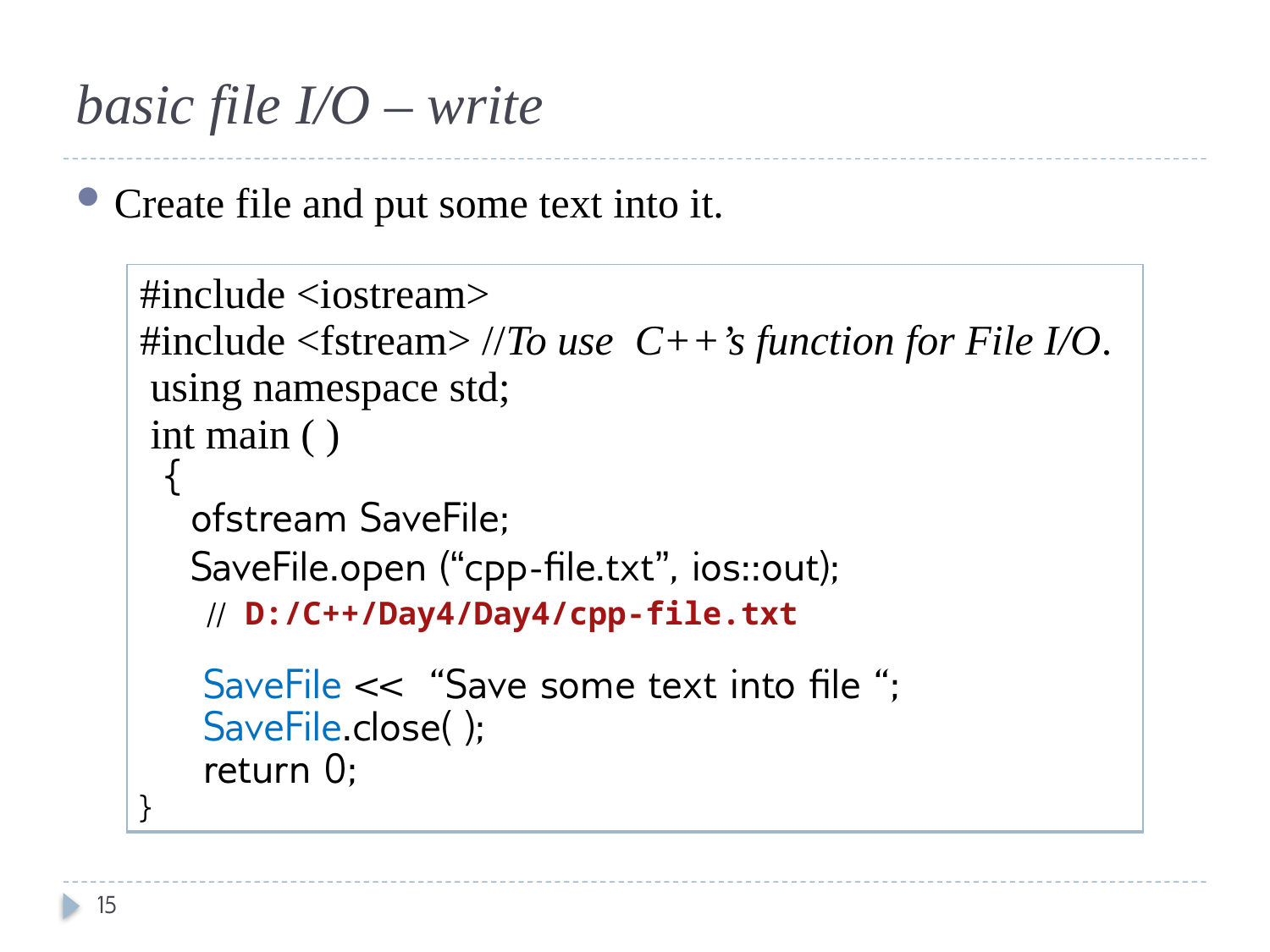

#
basic file I/O – write
Create file and put some text into it.

| #include <iostream> #include <fstream> //To use C++’s function for File I/O. using namespace std; int main ( ) { ofstream SaveFile; SaveFile.open (“cpp-file.txt”, ios::out); // D:/C++/Day4/Day4/cpp-file.txt SaveFile << “Save some text into file “; SaveFile.close( ); return 0; } |
| --- |
15